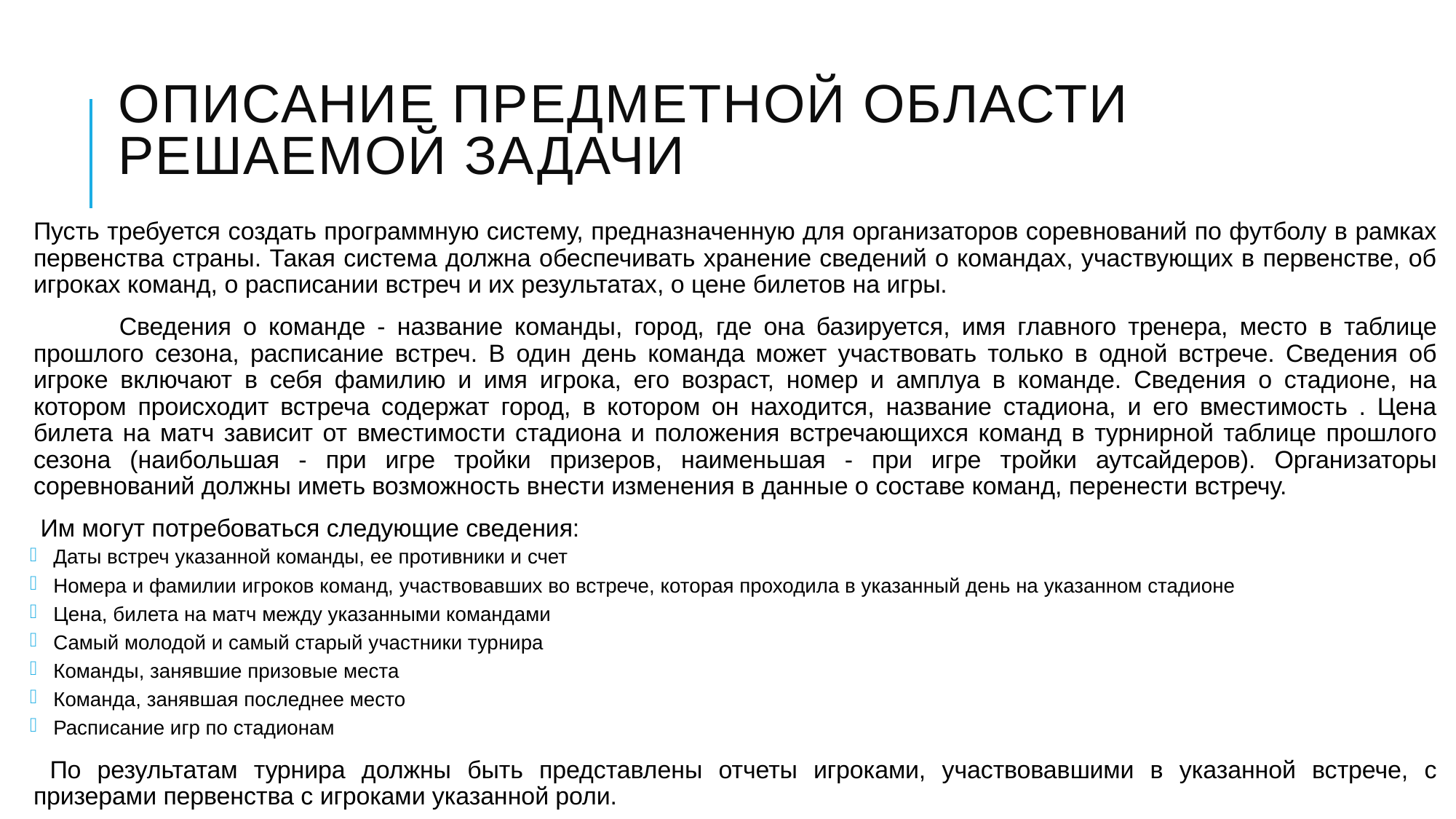

# Описание предметной области решаемой задачи
Пусть требуется создать программную систему, предназначенную для организаторов соревнований по футболу в рамках первенства страны. Такая система должна обеспечивать хранение сведений о командах, участвующих в первенстве, об игроках команд, о расписании встреч и их результатах, о цене билетов на игры.
 	Сведения о команде - название команды, город, где она базируется, имя главного тренера, место в таблице прошлого сезона, расписание встреч. В один день команда может участвовать только в одной встрече. Сведения об игроке включают в себя фамилию и имя игрока, его возраст, номер и амплуа в команде. Сведения о стадионе, на котором происходит встреча содержат город, в котором он находится, название стадиона, и его вместимость . Цена билета на матч зависит от вместимости стадиона и положения встречающихся команд в турнирной таблице прошлого сезона (наибольшая - при игре тройки призеров, наименьшая - при игре тройки аутсайдеров). Организаторы соревнований должны иметь возможность внести изменения в данные о составе команд, перенести встречу.
 Им могут потребоваться следующие сведения:
Даты встреч указанной команды, ее противники и счет
Номера и фамилии игроков команд, участвовавших во встрече, которая проходила в указанный день на указанном стадионе
Цена, билета на матч между указанными командами
Самый молодой и самый старый участники турнира
Команды, занявшие призовые места
Команда, занявшая последнее место
Расписание игр по стадионам
 По результатам турнира должны быть представлены отчеты игроками, участвовавшими в указанной встрече, с призерами первенства с игроками указанной роли.